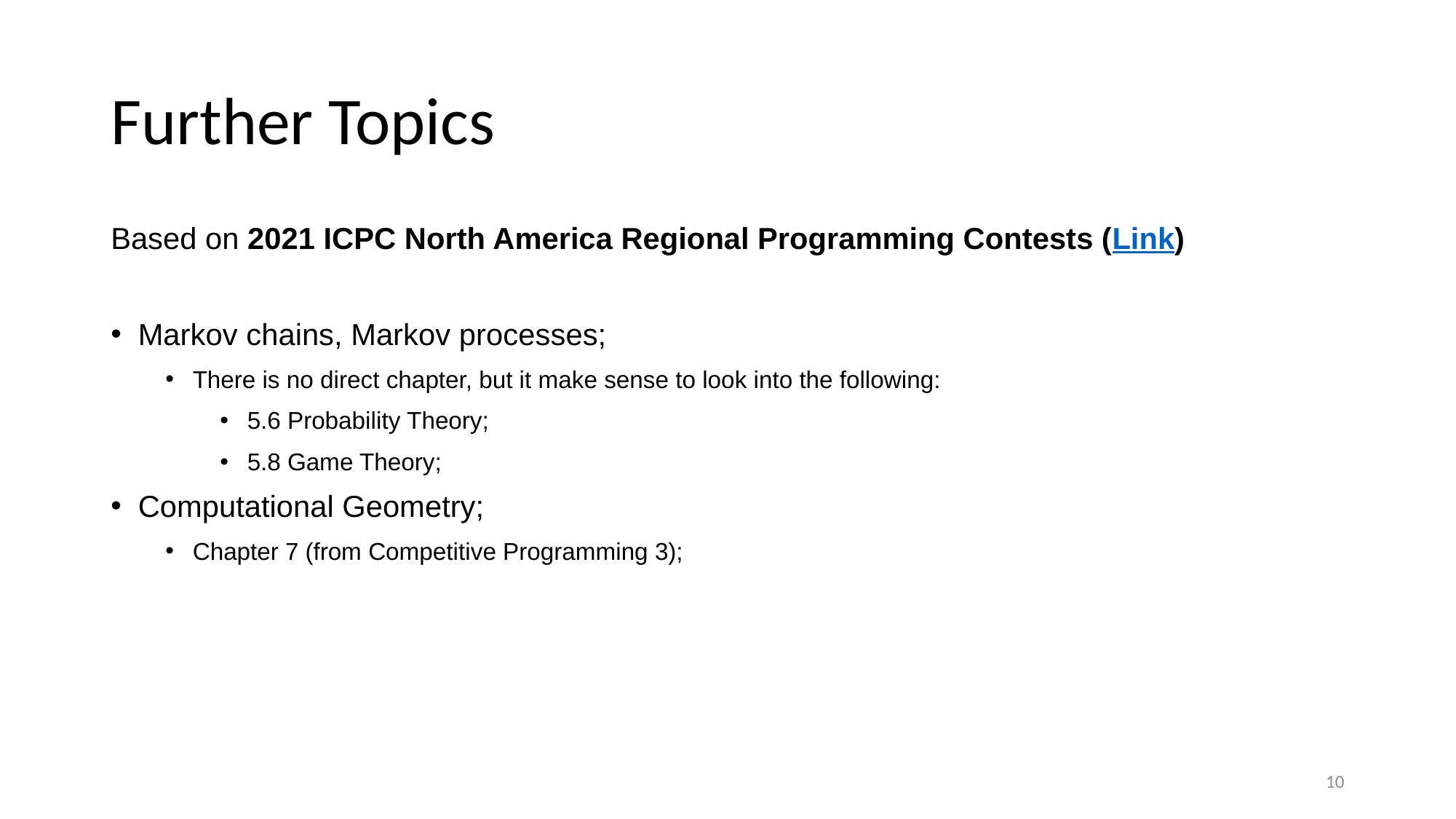

# Further Topics
Based on 2021 ICPC North America Regional Programming Contests (Link)

Markov chains, Markov processes;
There is no direct chapter, but it make sense to look into the following:
5.6 Probability Theory;
5.8 Game Theory;
Computational Geometry;
Chapter 7 (from Competitive Programming 3);

10